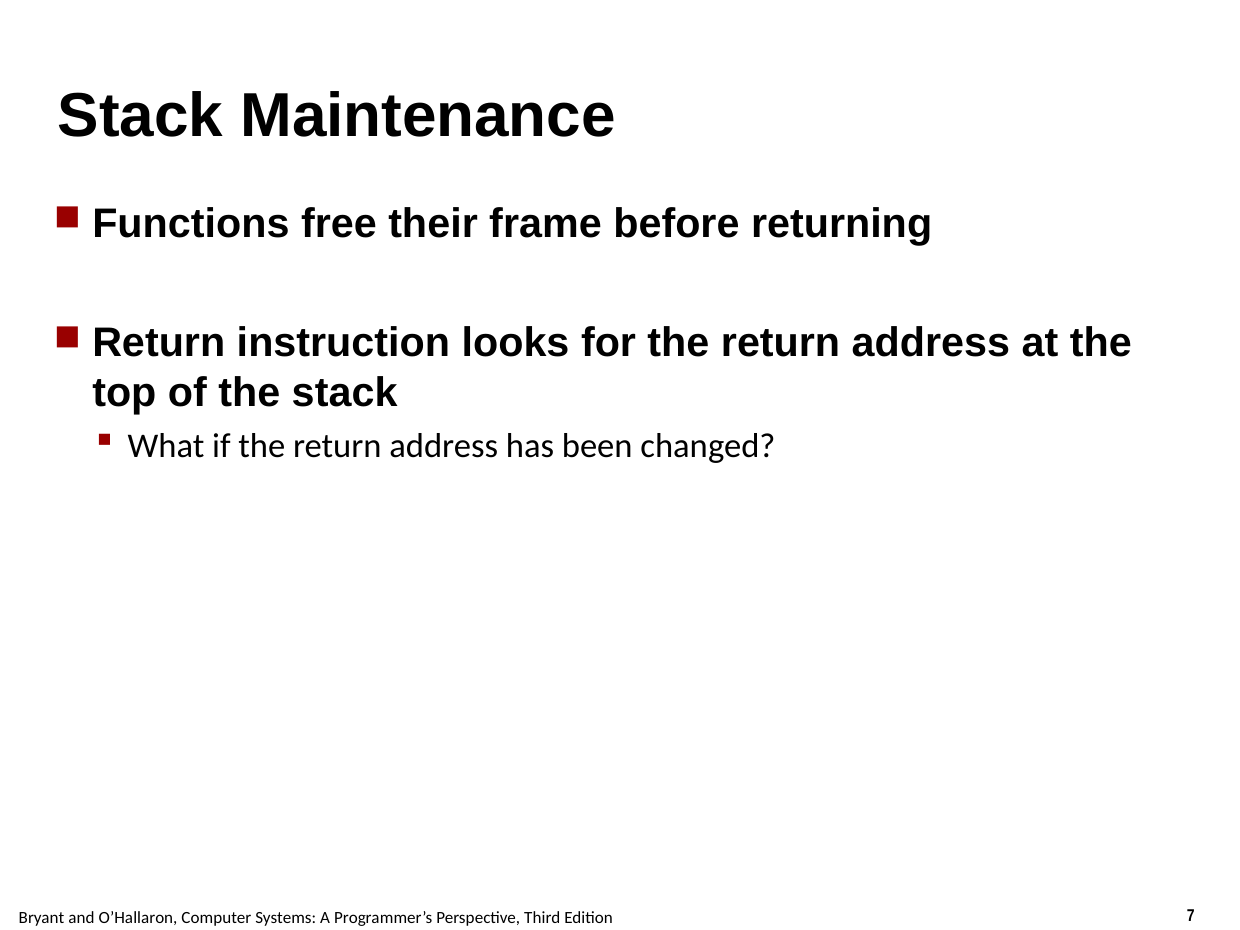

# Stack Maintenance
Functions free their frame before returning

Return instruction looks for the return address at the top of the stack
What if the return address has been changed?